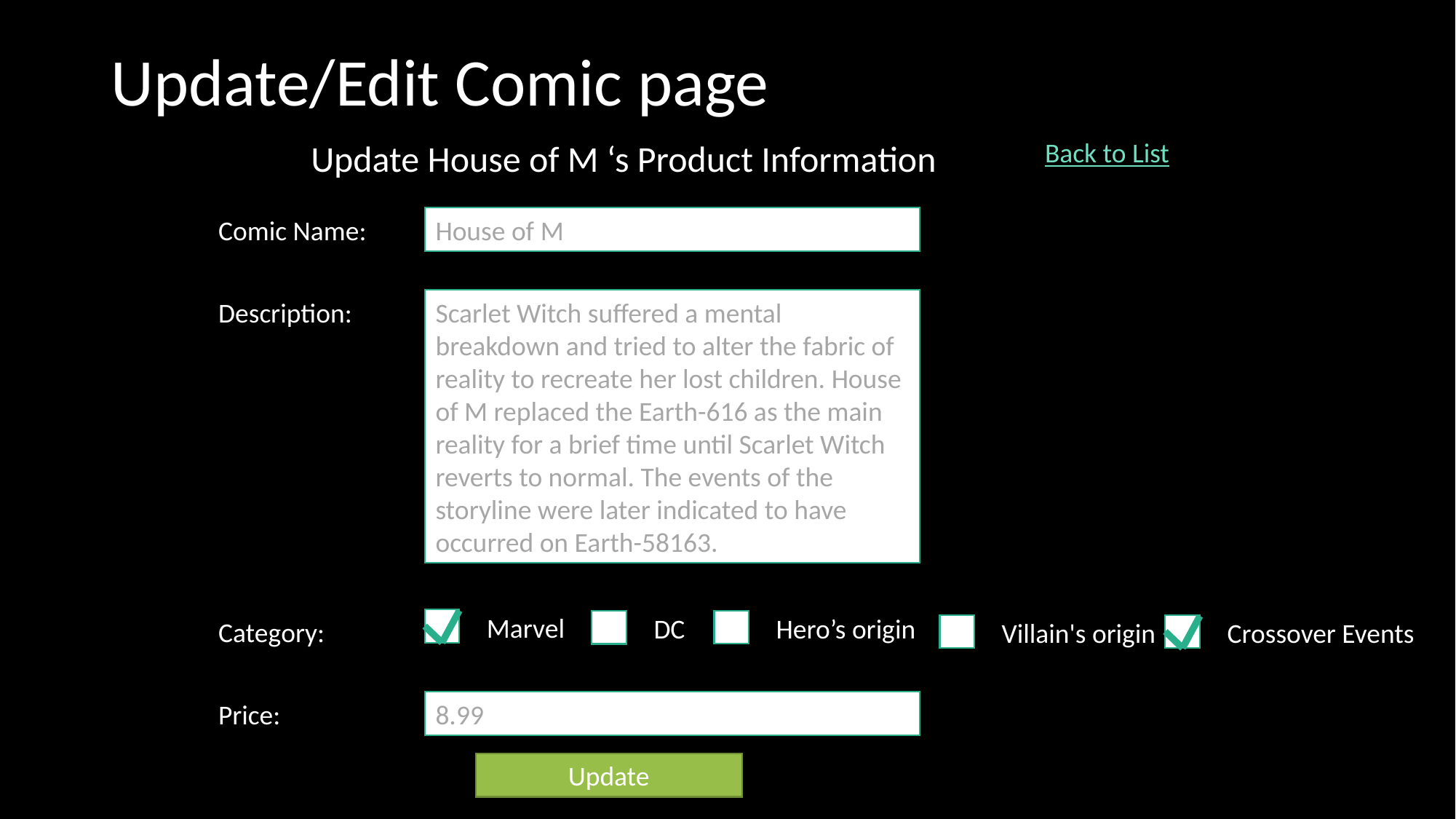

# Update/Edit Comic page
Update House of M ‘s Product Information
Back to List
Comic Name:
House of M
Description:
Scarlet Witch suffered a mental breakdown and tried to alter the fabric of reality to recreate her lost children. House of M replaced the Earth-616 as the main reality for a brief time until Scarlet Witch reverts to normal. The events of the storyline were later indicated to have occurred on Earth-58163.
Marvel
Hero’s origin
DC
Category:

Villain's origin
Crossover Events

Price:
8.99
Update